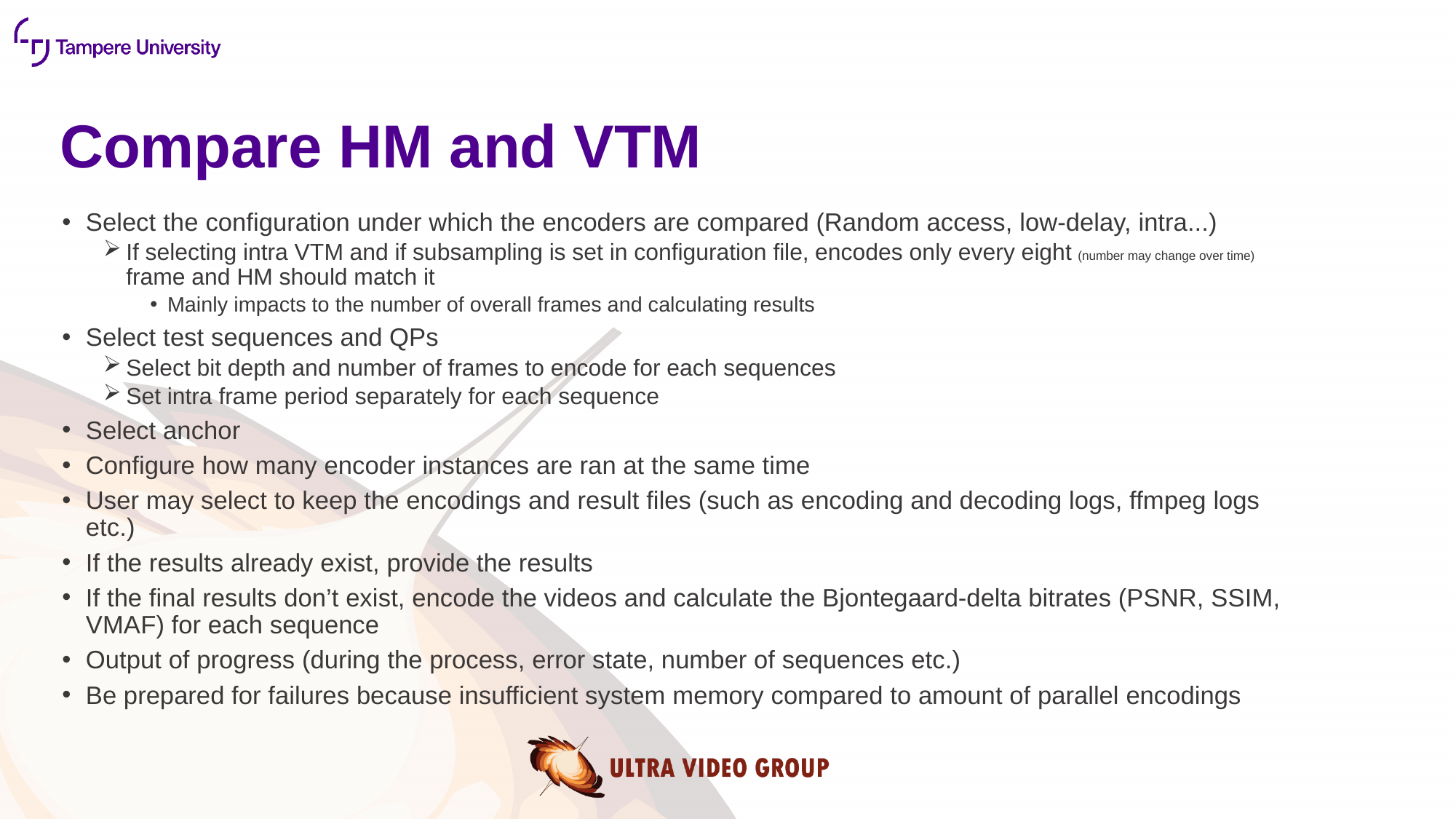

# Compare HM and VTM
Select the configuration under which the encoders are compared (Random access, low-delay, intra...)
If selecting intra VTM and if subsampling is set in configuration file, encodes only every eight (number may change over time) frame and HM should match it
Mainly impacts to the number of overall frames and calculating results
Select test sequences and QPs
Select bit depth and number of frames to encode for each sequences
Set intra frame period separately for each sequence
Select anchor
Configure how many encoder instances are ran at the same time
User may select to keep the encodings and result files (such as encoding and decoding logs, ffmpeg logs etc.)
If the results already exist, provide the results
If the final results don’t exist, encode the videos and calculate the Bjontegaard-delta bitrates (PSNR, SSIM, VMAF) for each sequence
Output of progress (during the process, error state, number of sequences etc.)
Be prepared for failures because insufficient system memory compared to amount of parallel encodings